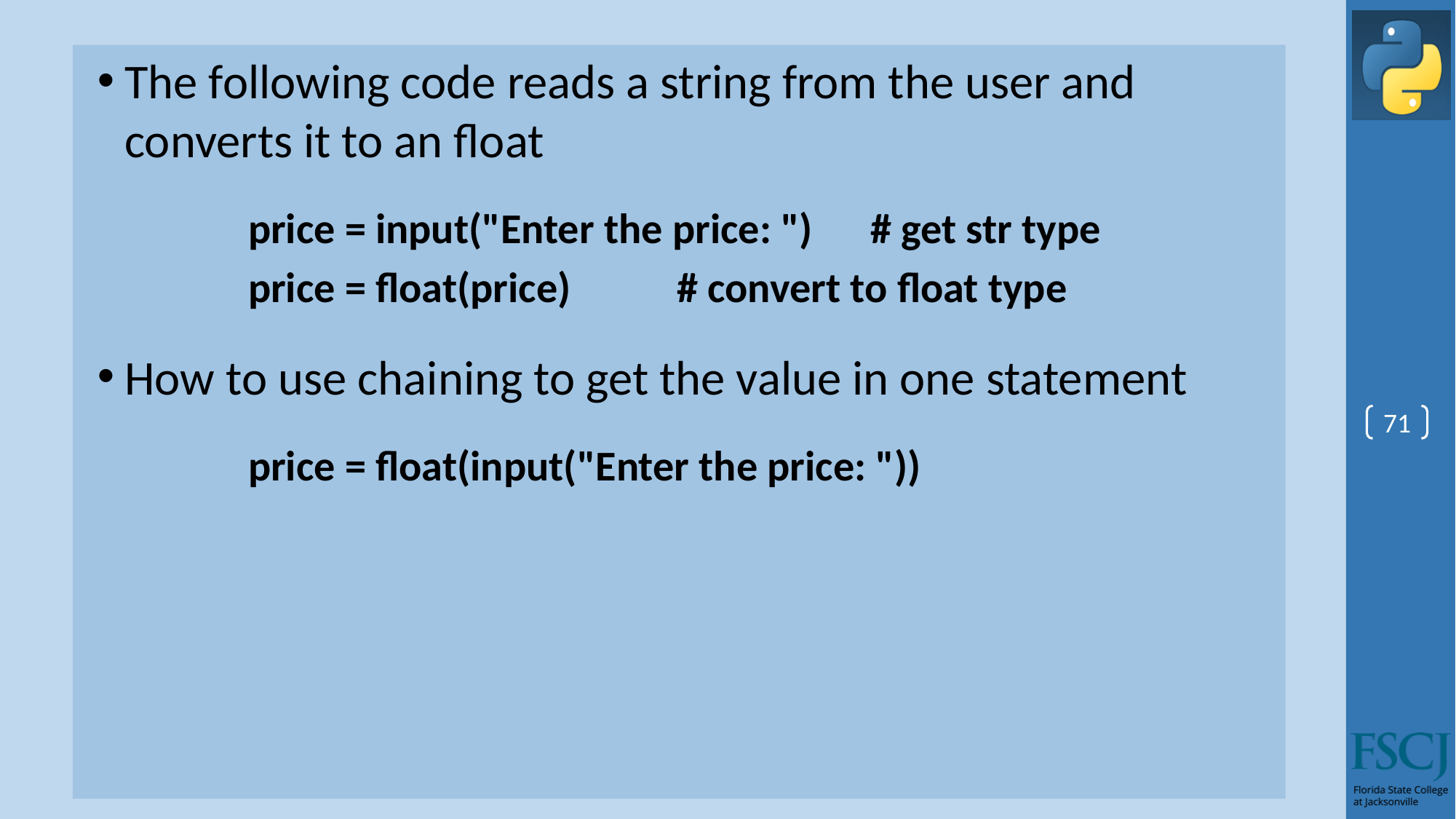

The following code reads a string from the user and converts it to an float

price = input("Enter the price: ")      # get str type
price = float(price)           # convert to float type

How to use chaining to get the value in one statement

price = float(input("Enter the price: "))
71